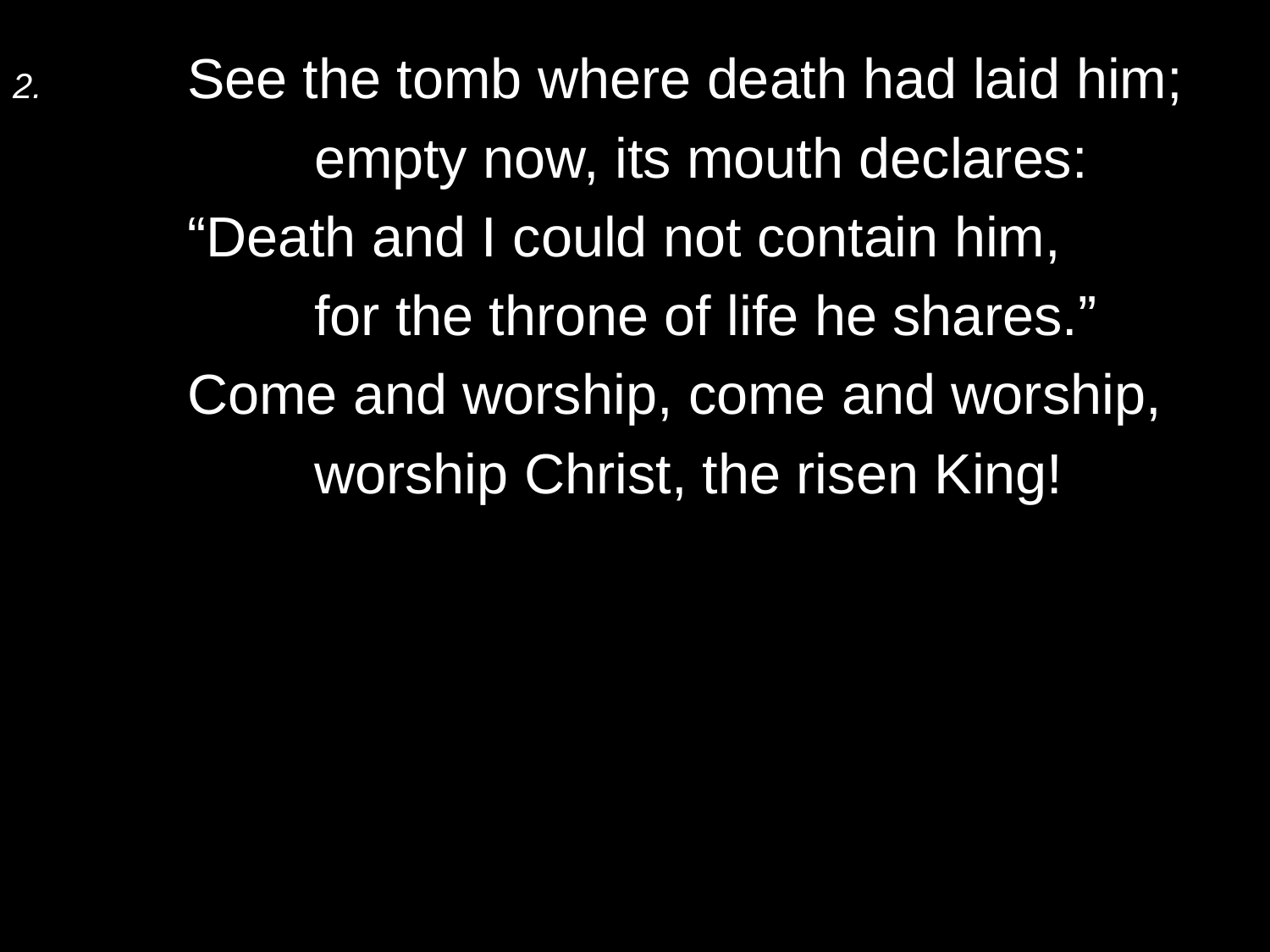

2.	See the tomb where death had laid him;
		empty now, its mouth declares:
	“Death and I could not contain him,
		for the throne of life he shares.”
	Come and worship, come and worship,
		worship Christ, the risen King!